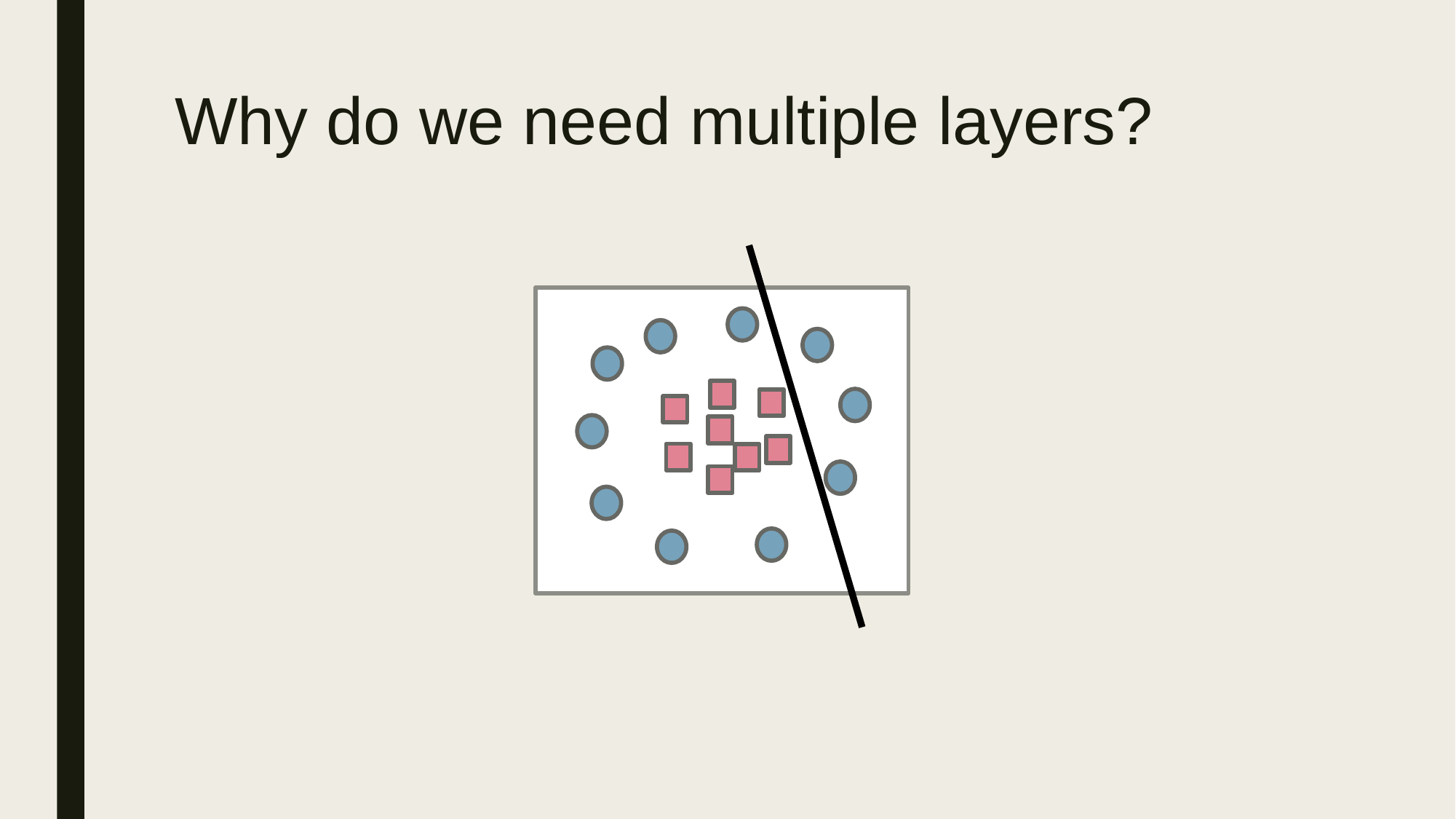

# Why do we need multiple layers?